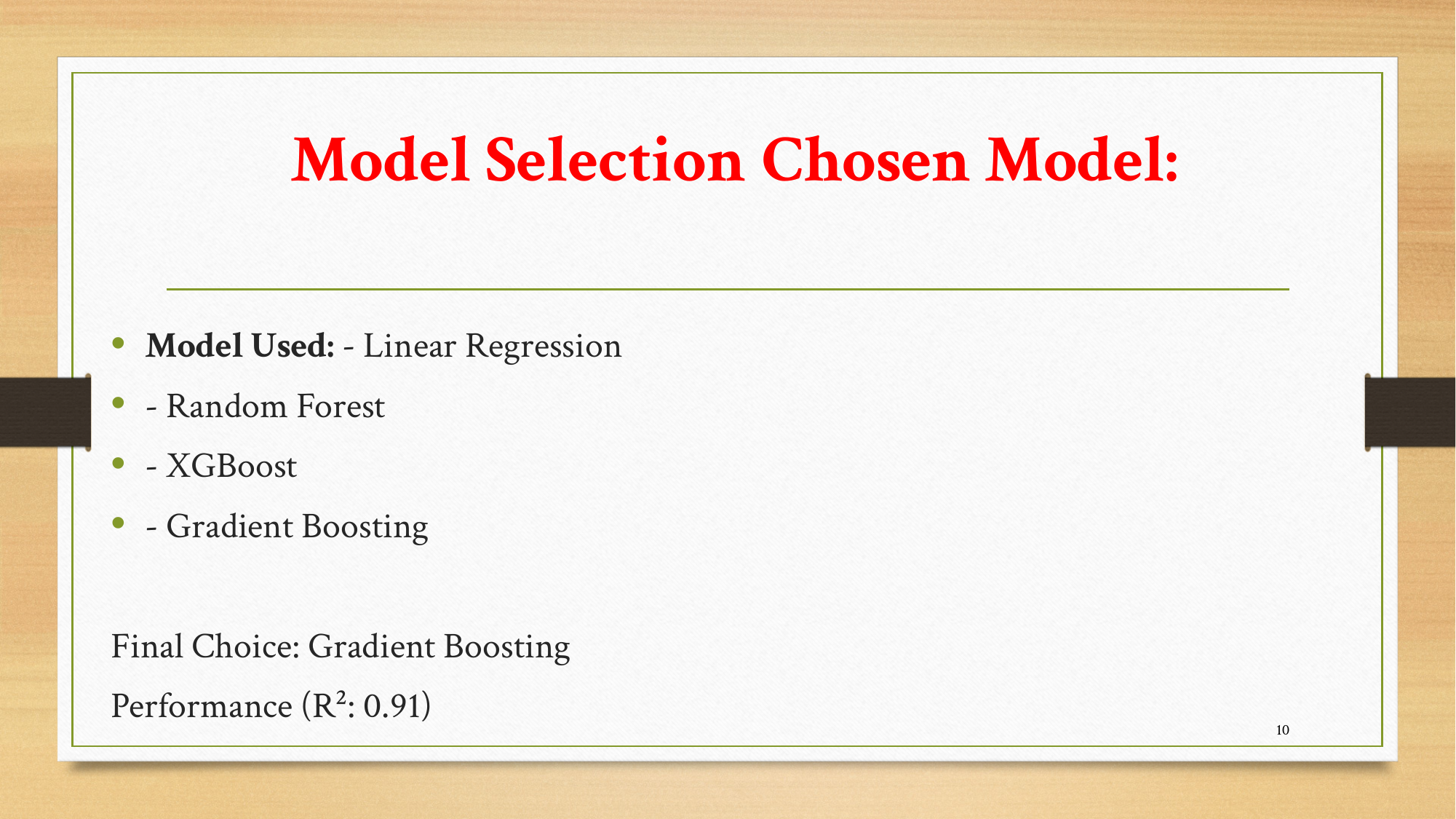

# Model Selection Chosen Model:
Model Used: - Linear Regression
- Random Forest
- XGBoost
- Gradient Boosting

Final Choice: Gradient Boosting
Performance (R²: 0.91)

10